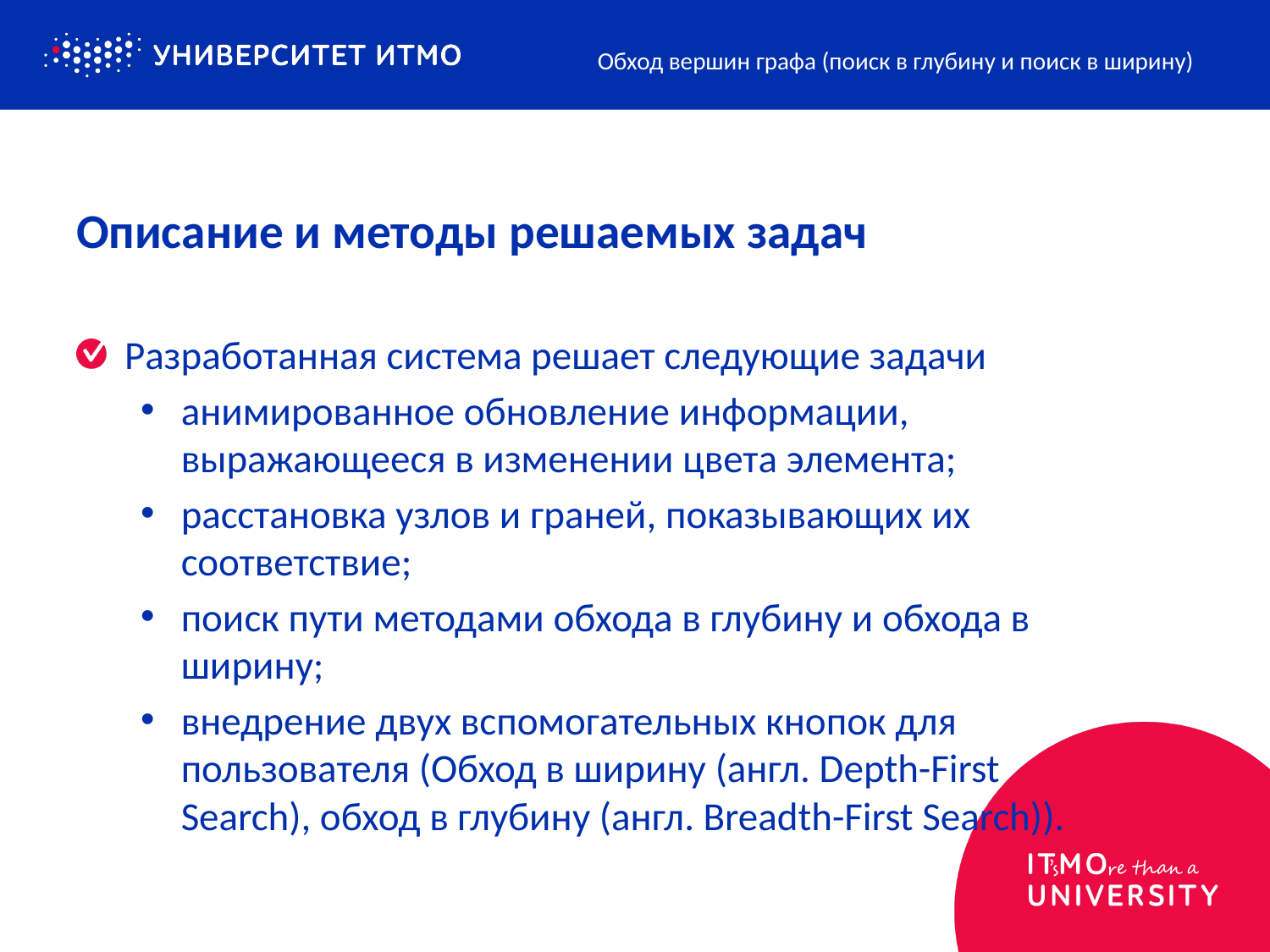

Обход вершин графа (поиск в глубину и поиск в ширину)
# Описание и методы решаемых задач
Разработанная система решает следующие задачи
анимированное обновление информации, выражающееся в изменении цвета элемента;
расстановка узлов и граней, показывающих их соответствие;
поиск пути методами обхода в глубину и обхода в ширину;
внедрение двух вспомогательных кнопок для пользователя (Обход в ширину (англ. Depth-First Search), обход в глубину (англ. Breadth-First Search)).